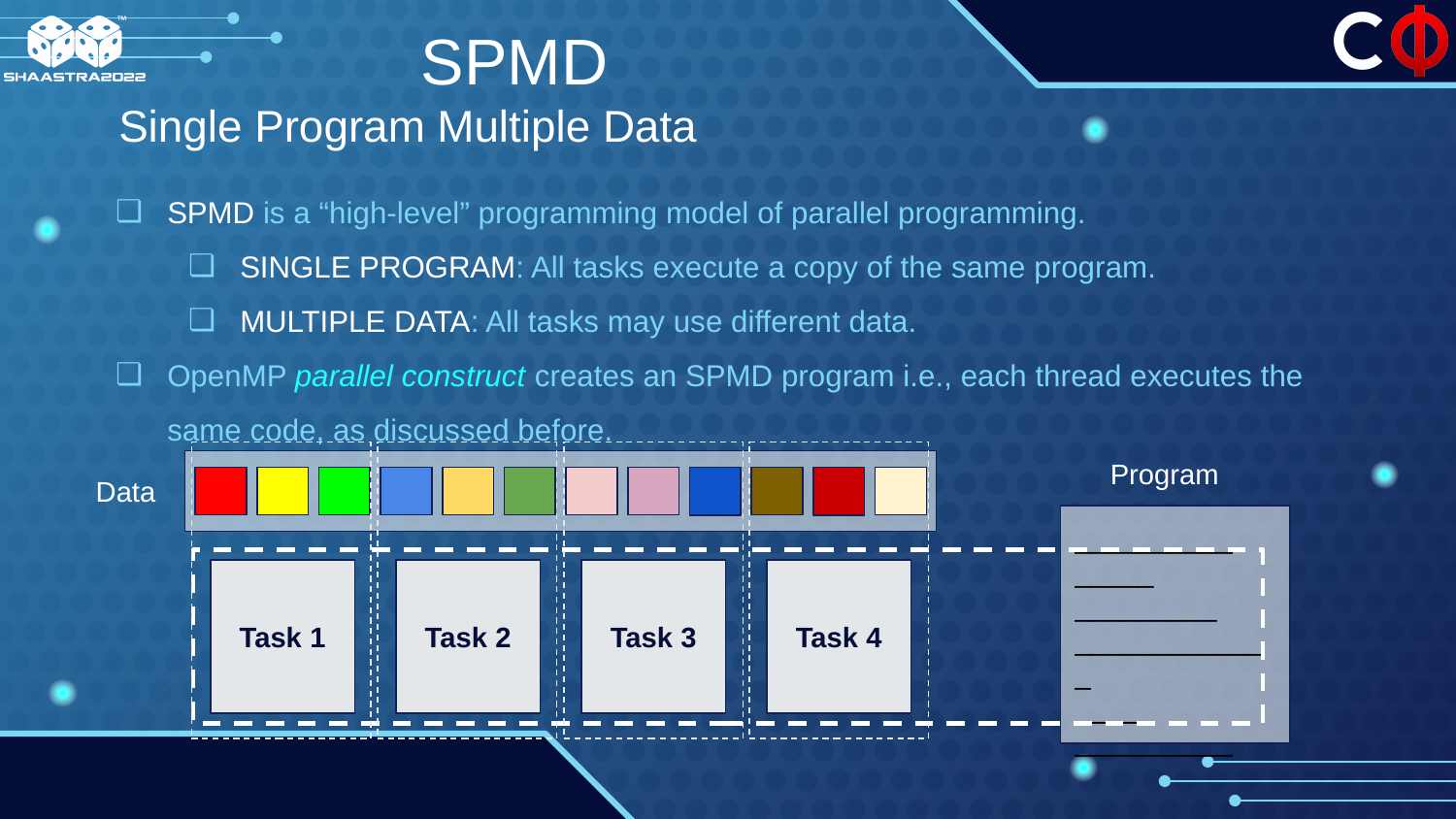

# SPMD
Single Program Multiple Data
SPMD is a “high-level” programming model of parallel programming.
SINGLE PROGRAM: All tasks execute a copy of the same program.
MULTIPLE DATA: All tasks may use different data.
OpenMP parallel construct creates an SPMD program i.e., each thread executes the same code, as discussed before.

Program

Data

__________
_____
_________
_____________
____
__________

Task 1
Task 2
Task 3
Task 4